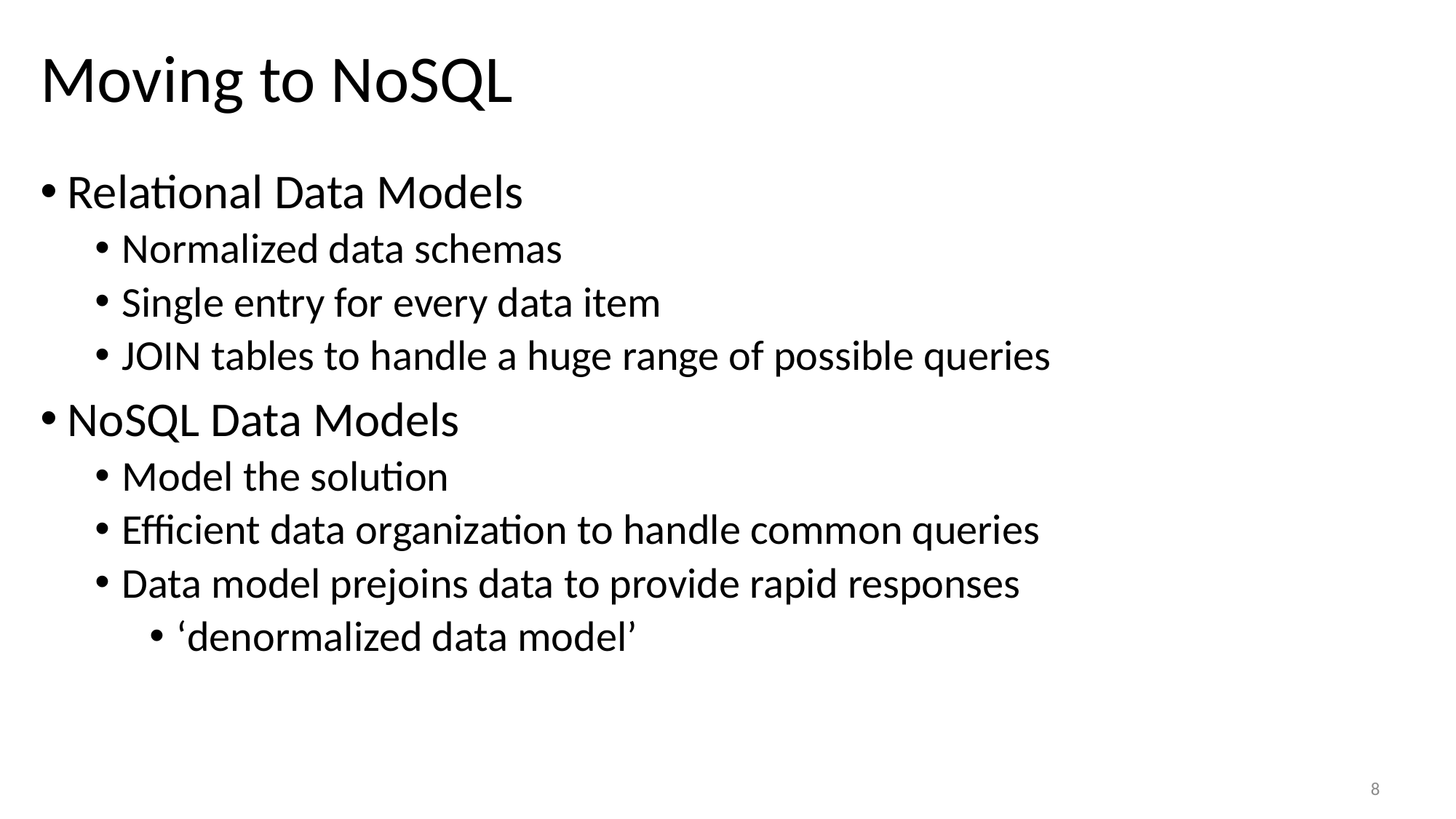

# Moving to NoSQL
Relational Data Models
Normalized data schemas
Single entry for every data item
JOIN tables to handle a huge range of possible queries
NoSQL Data Models
Model the solution
Efficient data organization to handle common queries
Data model prejoins data to provide rapid responses
‘denormalized data model’